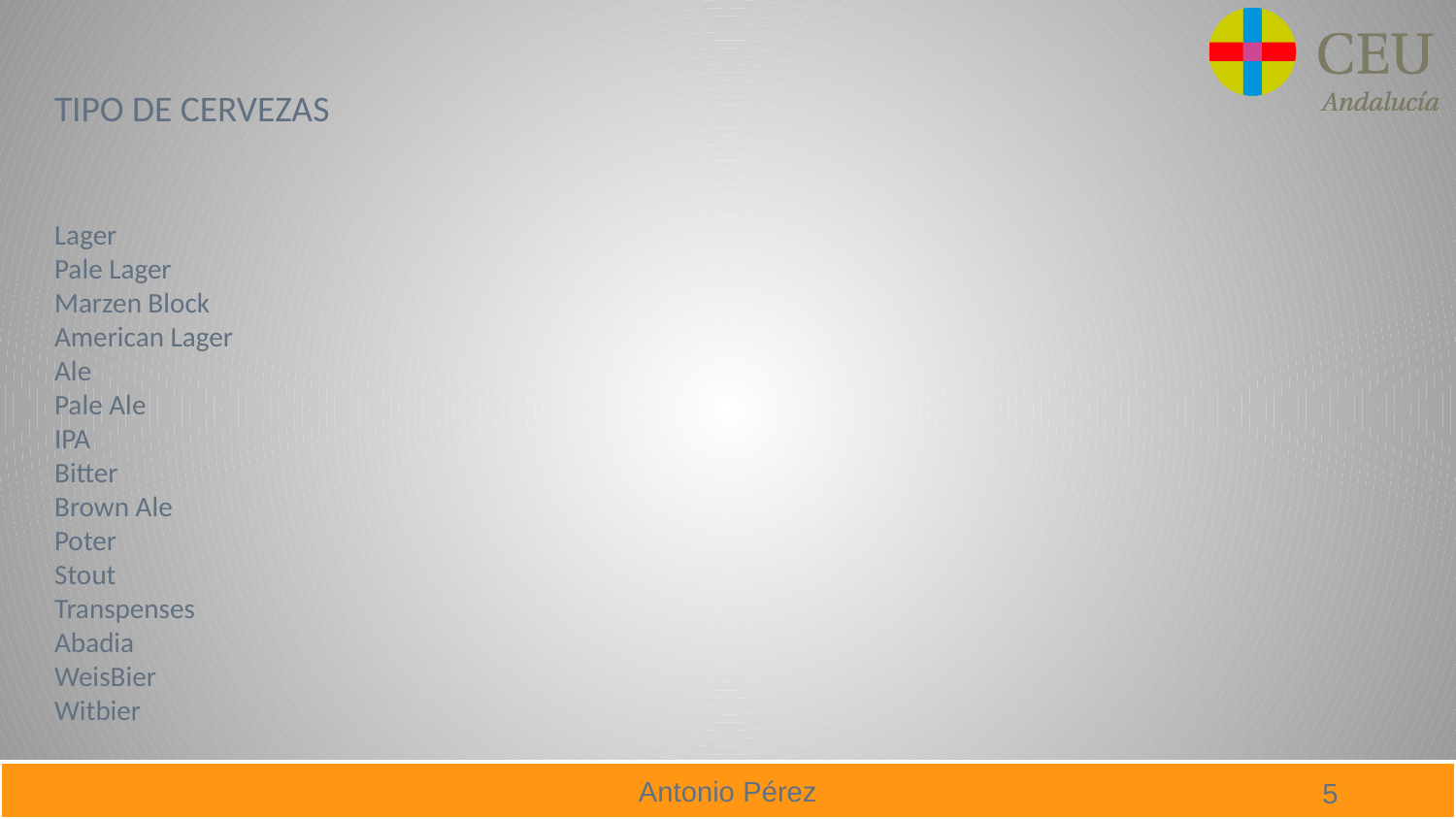

TIPO DE CERVEZAS

Lager
Pale Lager
Marzen Block
American Lager
Ale
Pale Ale
IPA
Bitter
Brown Ale
Poter
Stout
Transpenses
Abadia
WeisBier
Witbier